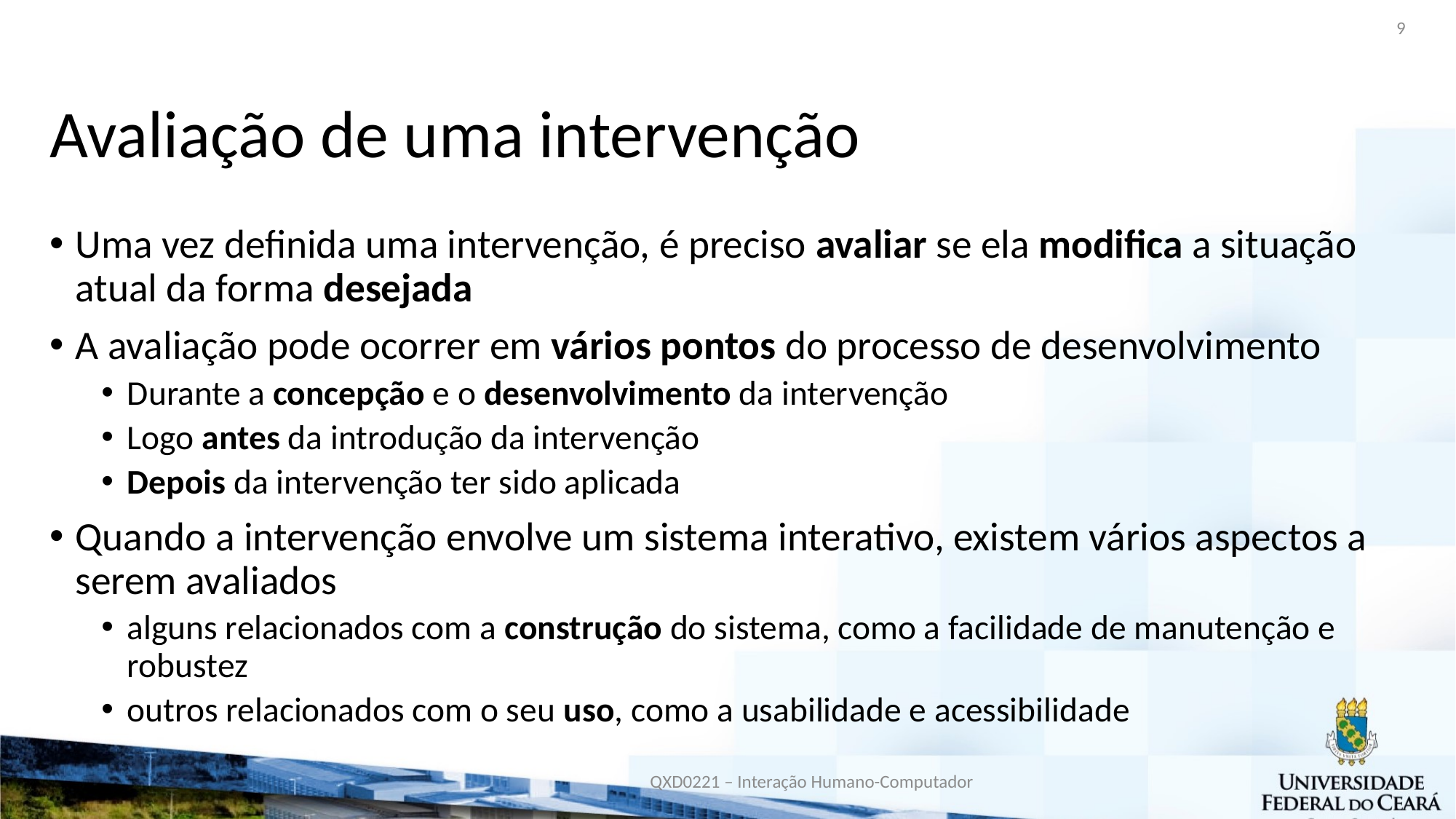

9
# Avaliação de uma intervenção
Uma vez definida uma intervenção, é preciso avaliar se ela modifica a situação atual da forma desejada
A avaliação pode ocorrer em vários pontos do processo de desenvolvimento
Durante a concepção e o desenvolvimento da intervenção
Logo antes da introdução da intervenção
Depois da intervenção ter sido aplicada
Quando a intervenção envolve um sistema interativo, existem vários aspectos a serem avaliados
alguns relacionados com a construção do sistema, como a facilidade de manutenção e robustez
outros relacionados com o seu uso, como a usabilidade e acessibilidade
QXD0221 – Interação Humano-Computador